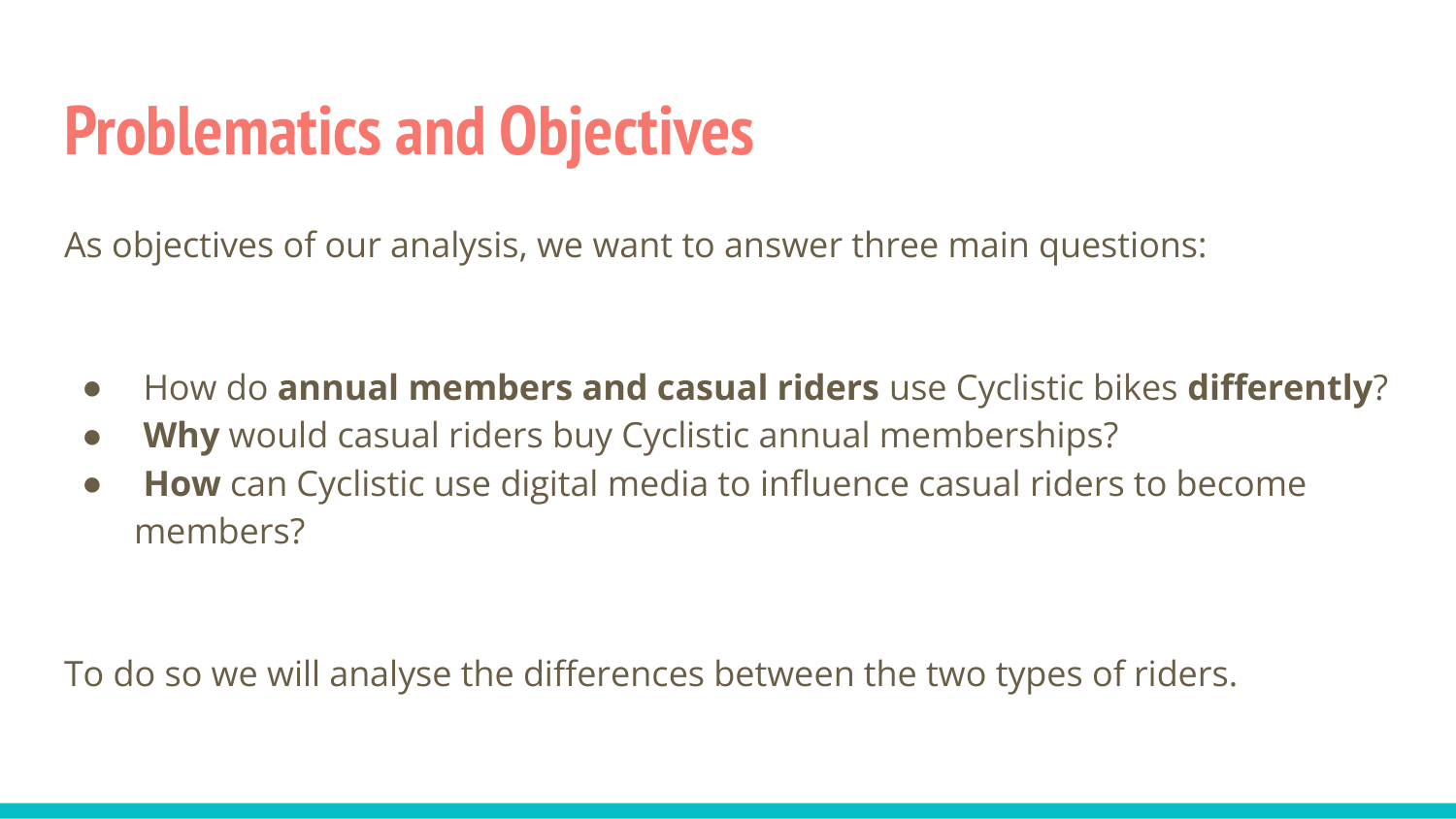

# Problematics and Objectives
As objectives of our analysis, we want to answer three main questions:

 How do annual members and casual riders use Cyclistic bikes differently?
 Why would casual riders buy Cyclistic annual memberships?
 How can Cyclistic use digital media to influence casual riders to become members?

To do so we will analyse the differences between the two types of riders.